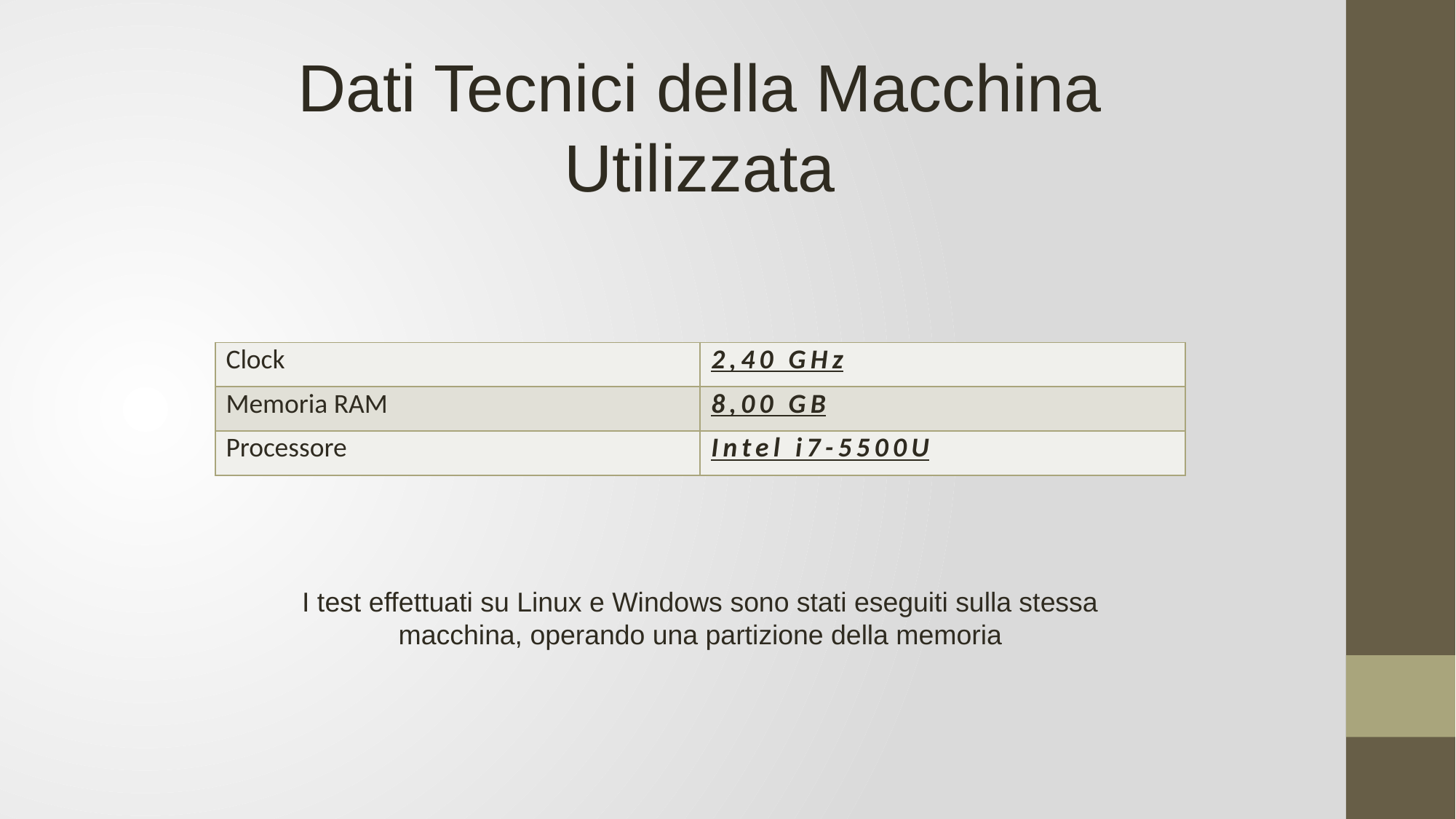

Dati Tecnici della Macchina Utilizzata
| Clock | 2,40 GHz |
| --- | --- |
| Memoria RAM | 8,00 GB |
| Processore | Intel i7-5500U |
I test effettuati su Linux e Windows sono stati eseguiti sulla stessa macchina, operando una partizione della memoria